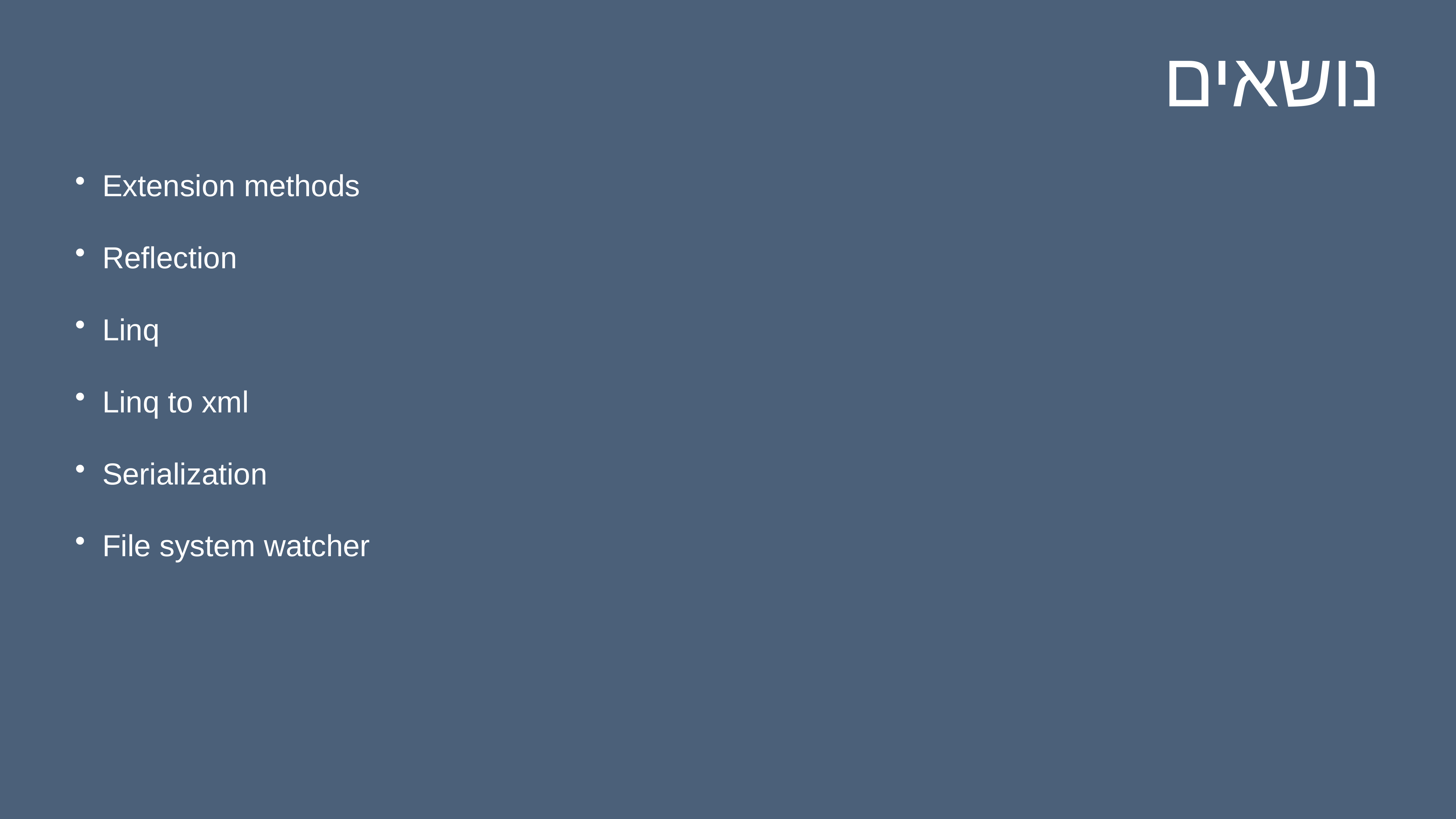

# נושאים
Extension methods
Reflection
Linq
Linq to xml
Serialization
File system watcher